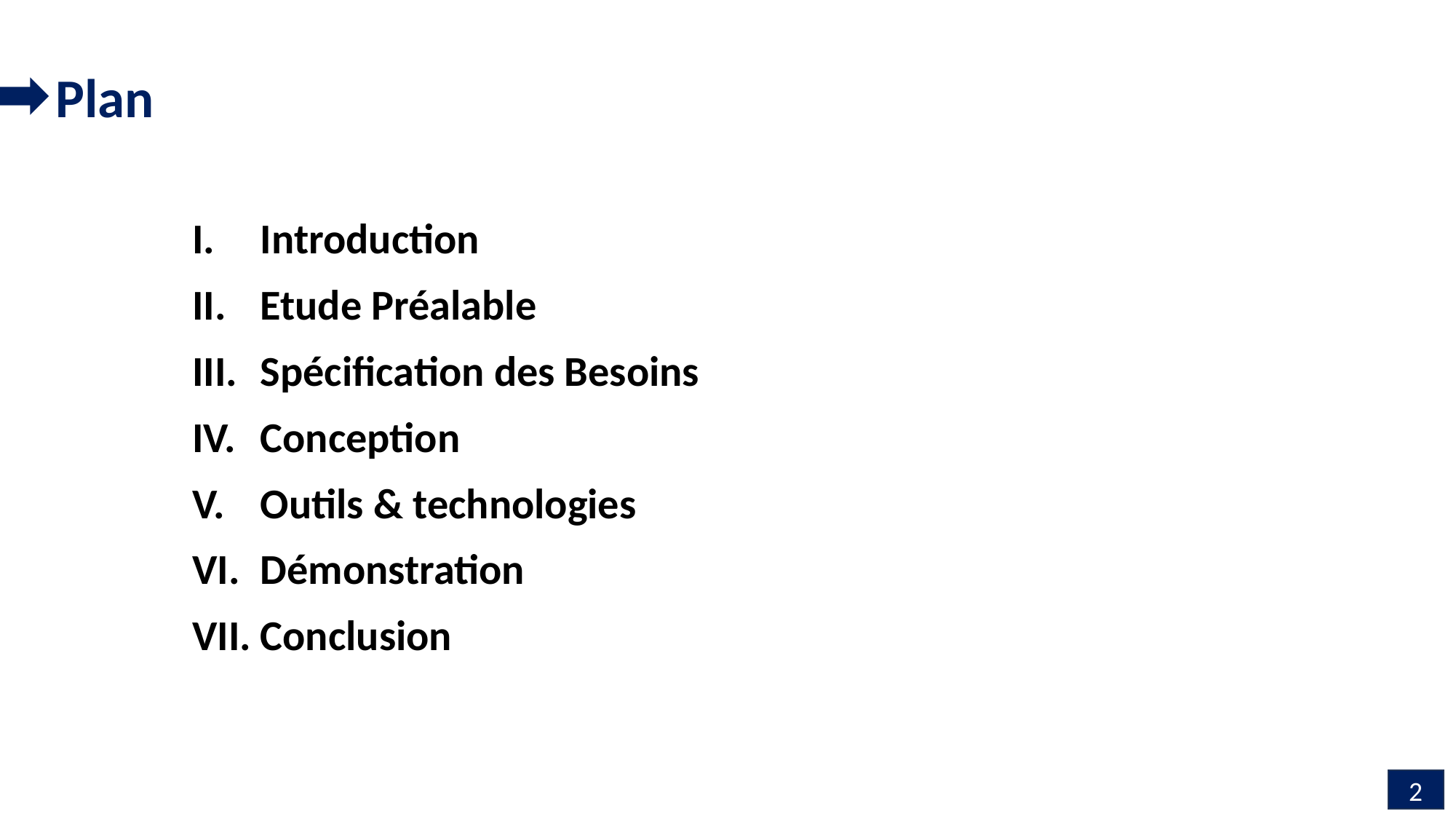

Plan

Introduction
Etude Préalable
Spécification des Besoins
Conception
Outils & technologies
Démonstration
Conclusion
2